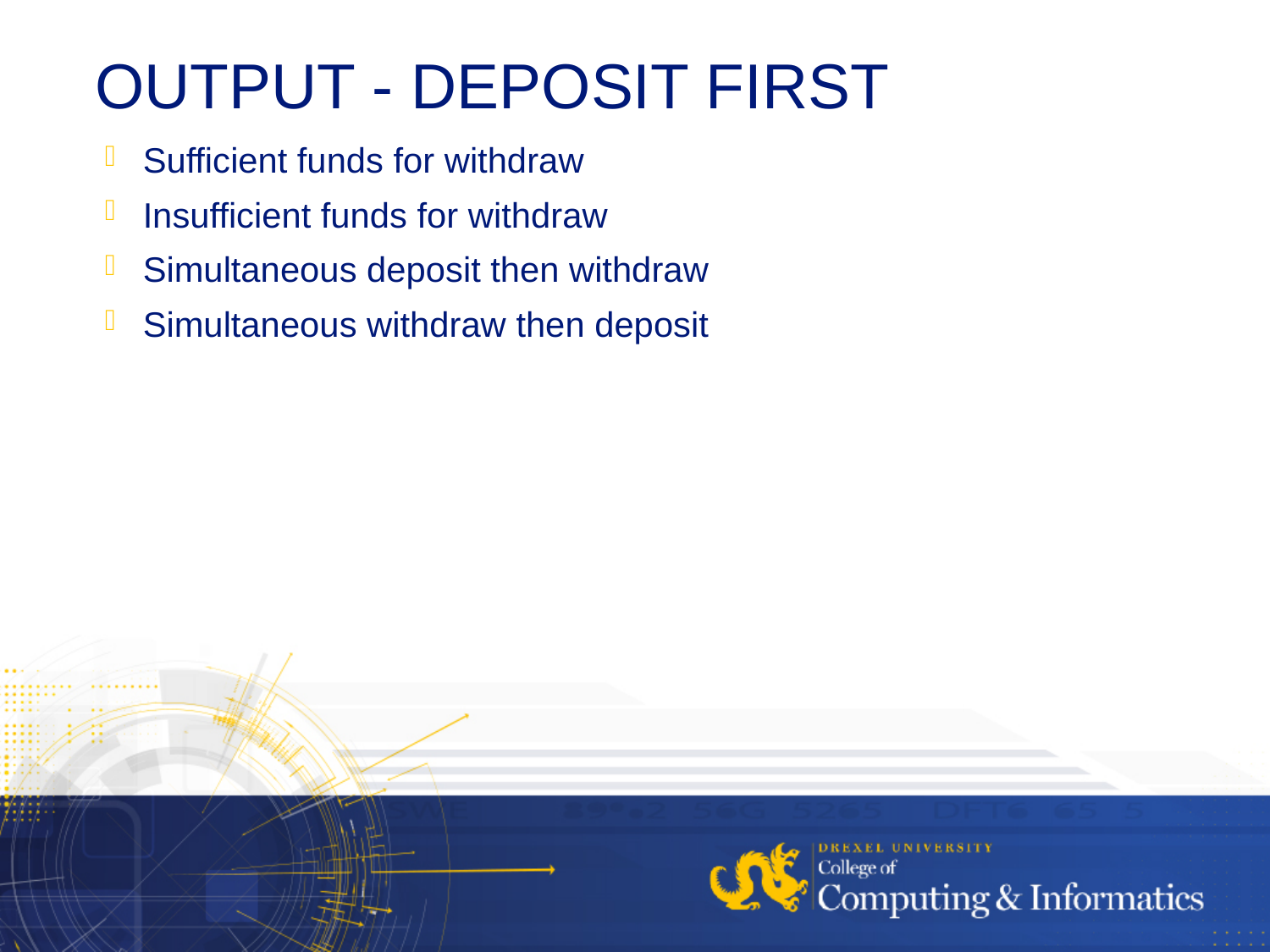

# Output - Deposit First
Sufficient funds for withdraw
Insufficient funds for withdraw
Simultaneous deposit then withdraw
Simultaneous withdraw then deposit